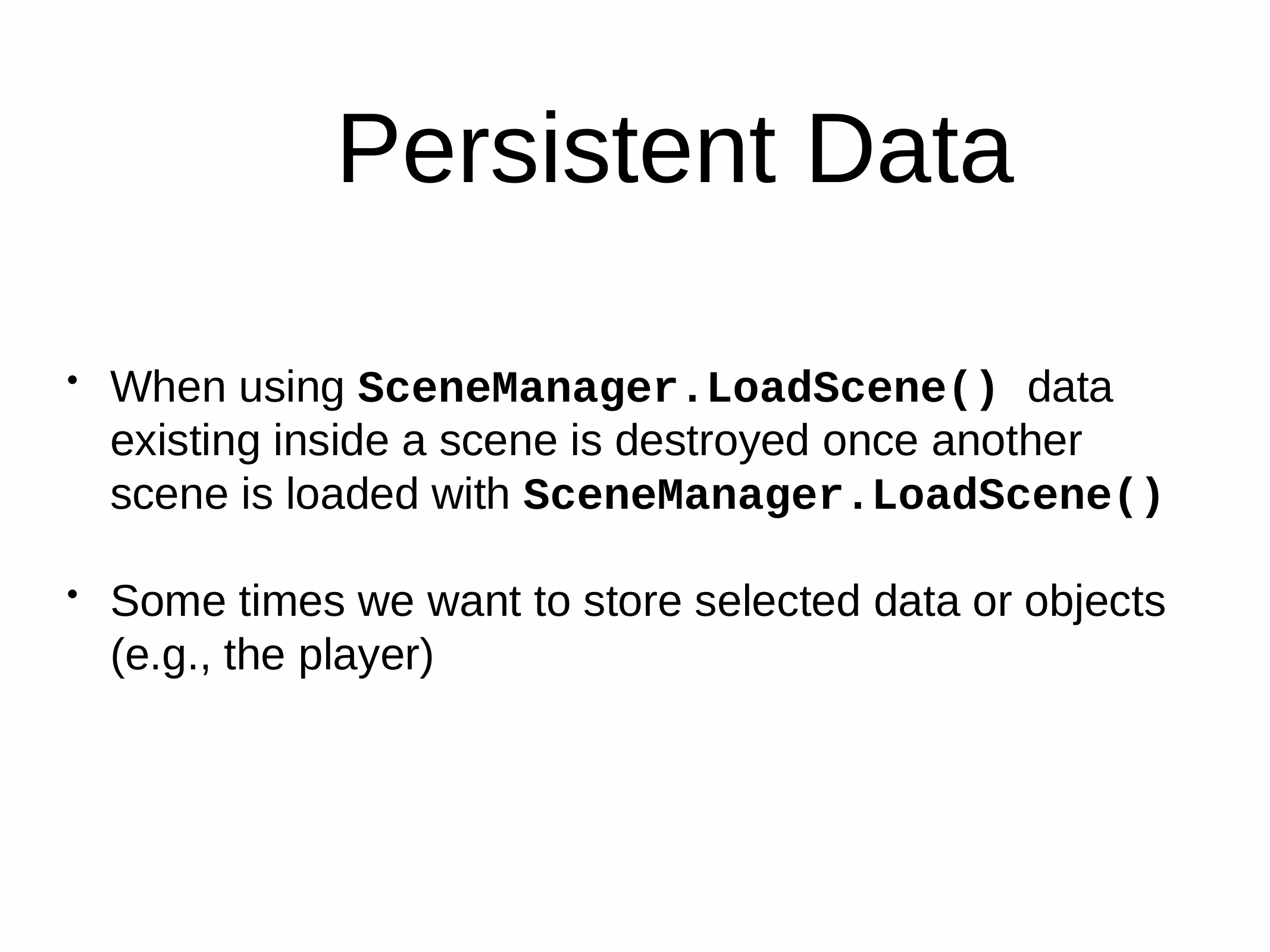

# Persistent Data
When using SceneManager.LoadScene() data existing inside a scene is destroyed once another  scene is loaded with SceneManager.LoadScene()

Some times we want to store selected data or objects (e.g., the player)